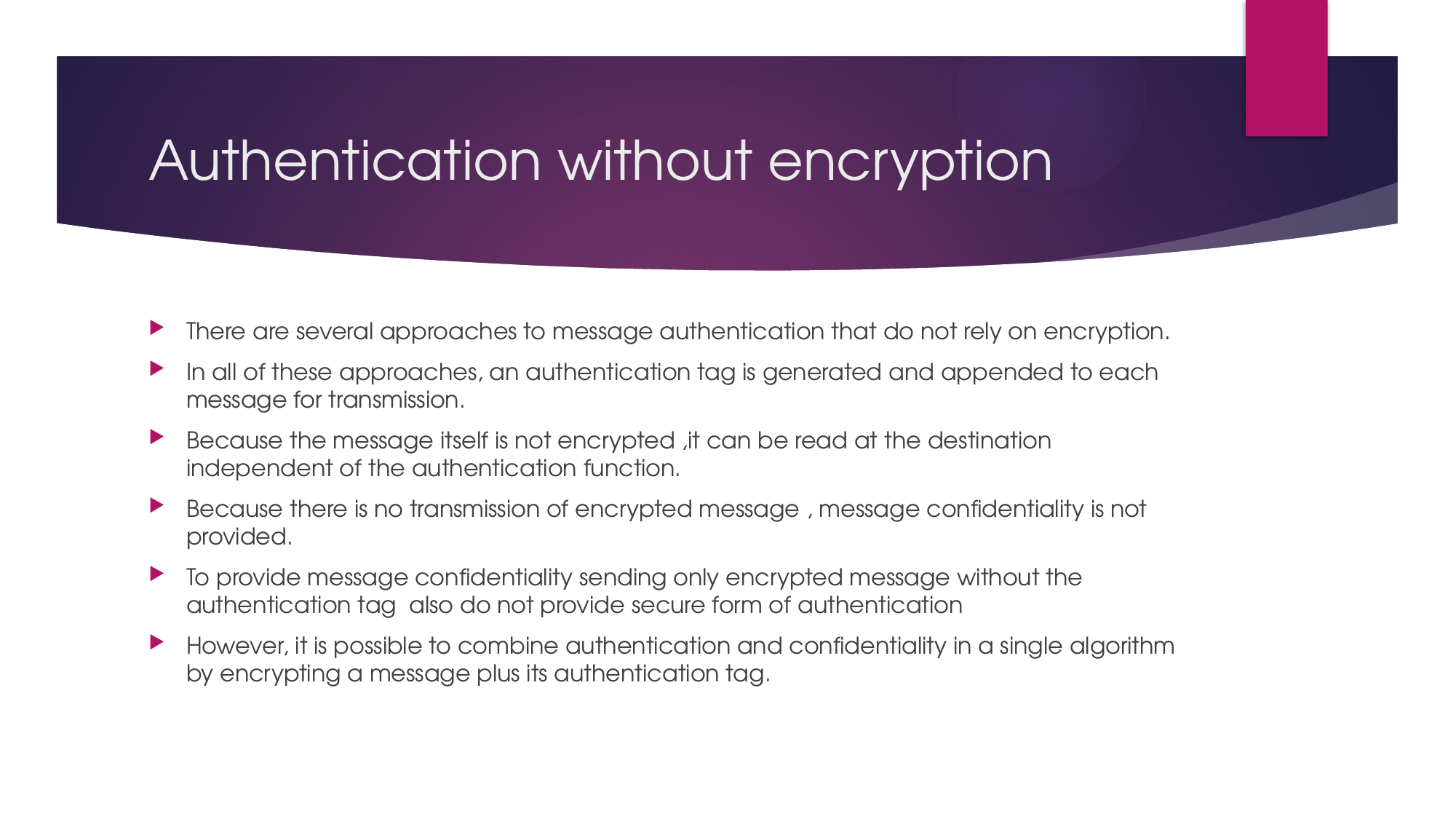

# Authentication without encryption
There are several approaches to message authentication that do not rely on encryption.
In all of these approaches, an authentication tag is generated and appended to each message for transmission.
Because the message itself is not encrypted ,it can be read at the destination independent of the authentication function.
Because there is no transmission of encrypted message , message confidentiality is not provided.
To provide message confidentiality sending only encrypted message without the authentication tag  also do not provide secure form of authentication
However, it is possible to combine authentication and confidentiality in a single algorithm by encrypting a message plus its authentication tag.